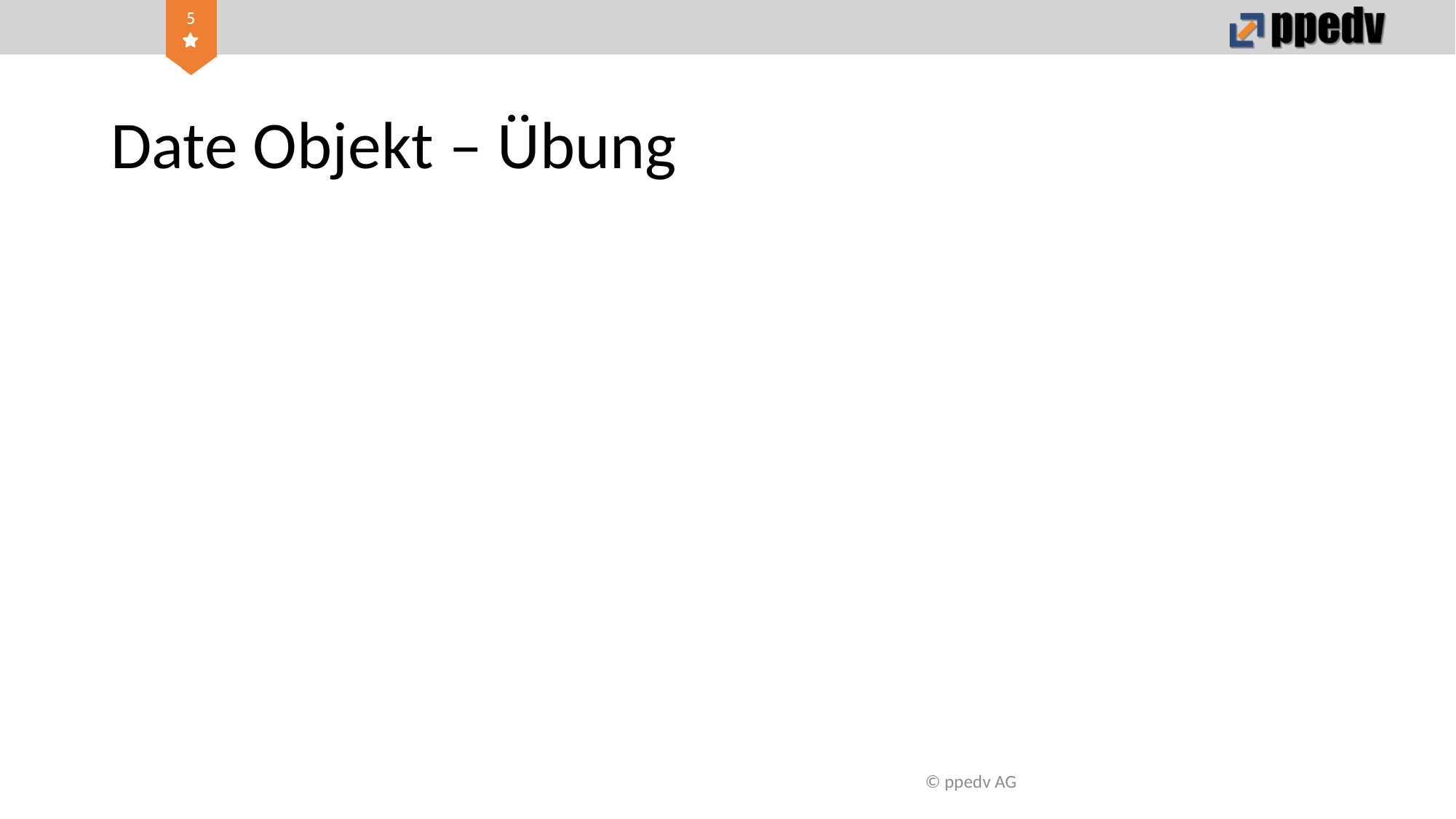

# Date Objekt – Übung

© ppedv AG